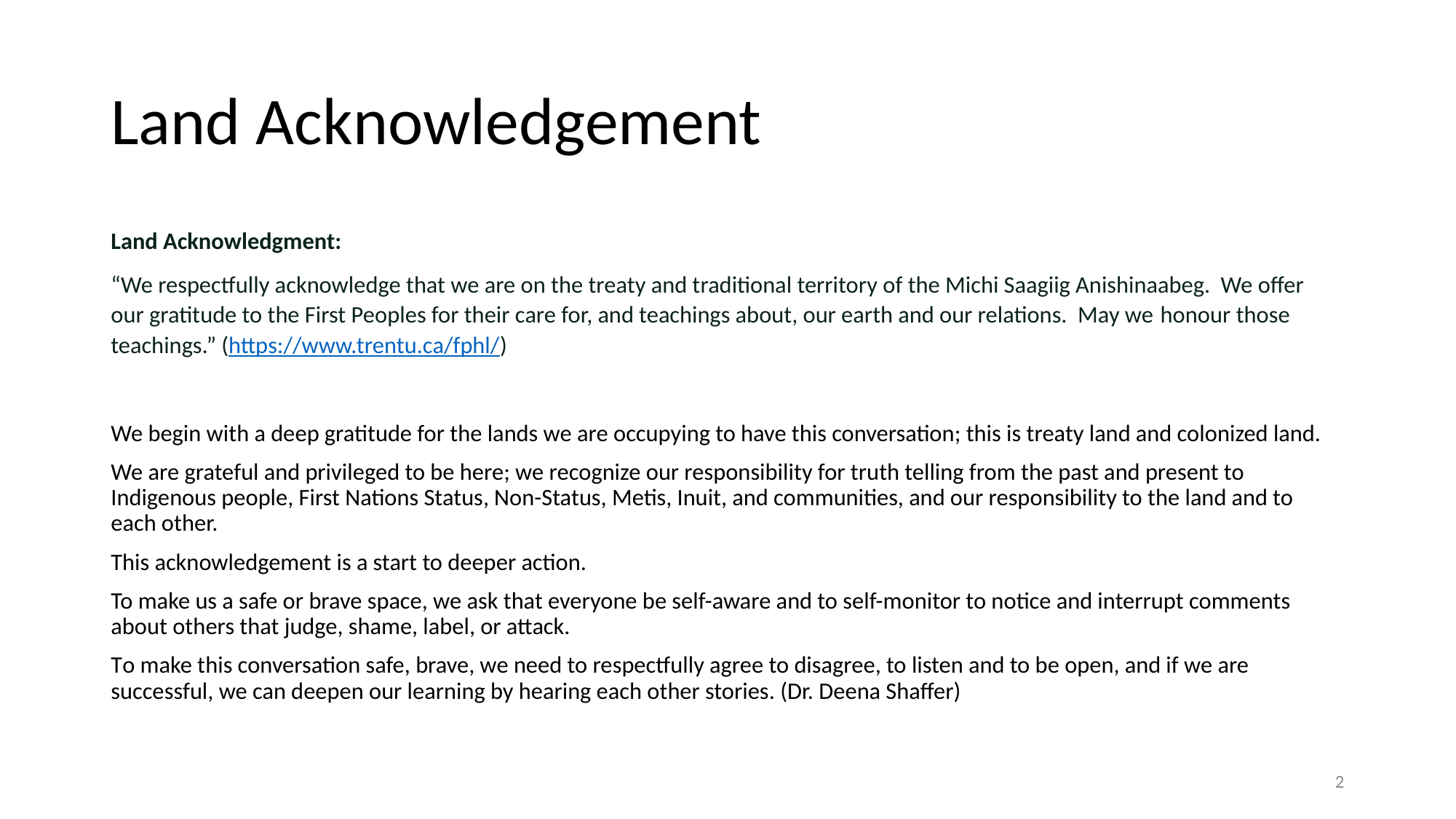

# Land Acknowledgement
Land Acknowledgment:
“We respectfully acknowledge that we are on the treaty and traditional territory of the Michi Saagiig Anishinaabeg.  We offer our gratitude to the First Peoples for their care for, and teachings about, our earth and our relations.  May we honour those teachings.” (https://www.trentu.ca/fphl/)

We begin with a deep gratitude for the lands we are occupying to have this conversation; this is treaty land and colonized land.
We are grateful and privileged to be here; we recognize our responsibility for truth telling from the past and present to Indigenous people, First Nations Status, Non-Status, Metis, Inuit, and communities, and our responsibility to the land and to each other.
This acknowledgement is a start to deeper action.
To make us a safe or brave space, we ask that everyone be self-aware and to self-monitor to notice and interrupt comments about others that judge, shame, label, or attack.
To make this conversation safe, brave, we need to respectfully agree to disagree, to listen and to be open, and if we are successful, we can deepen our learning by hearing each other stories. (Dr. Deena Shaffer)

2